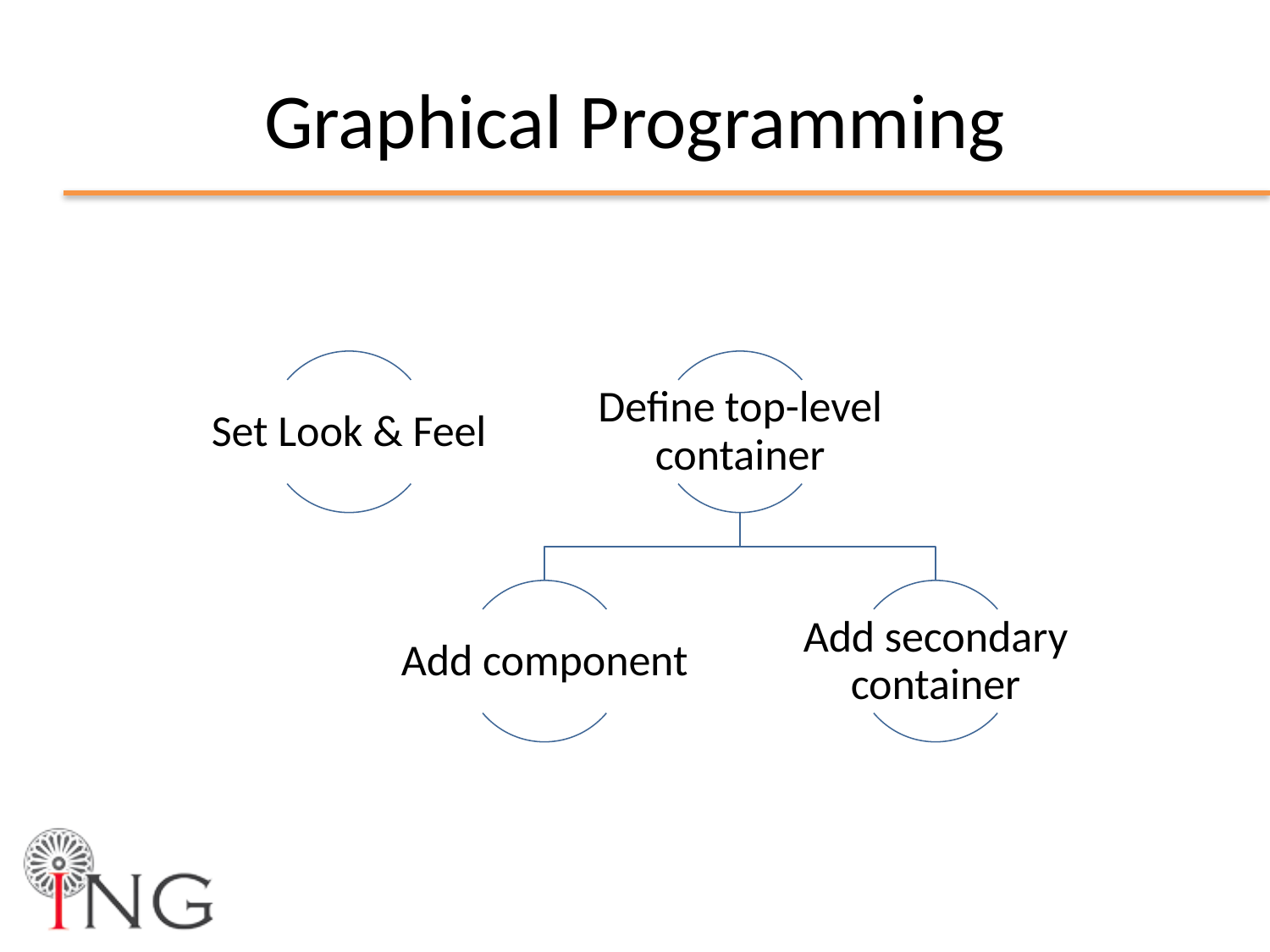

# Graphical Programming
Set Look & Feel
Define top-level container
Add component
Add secondary container